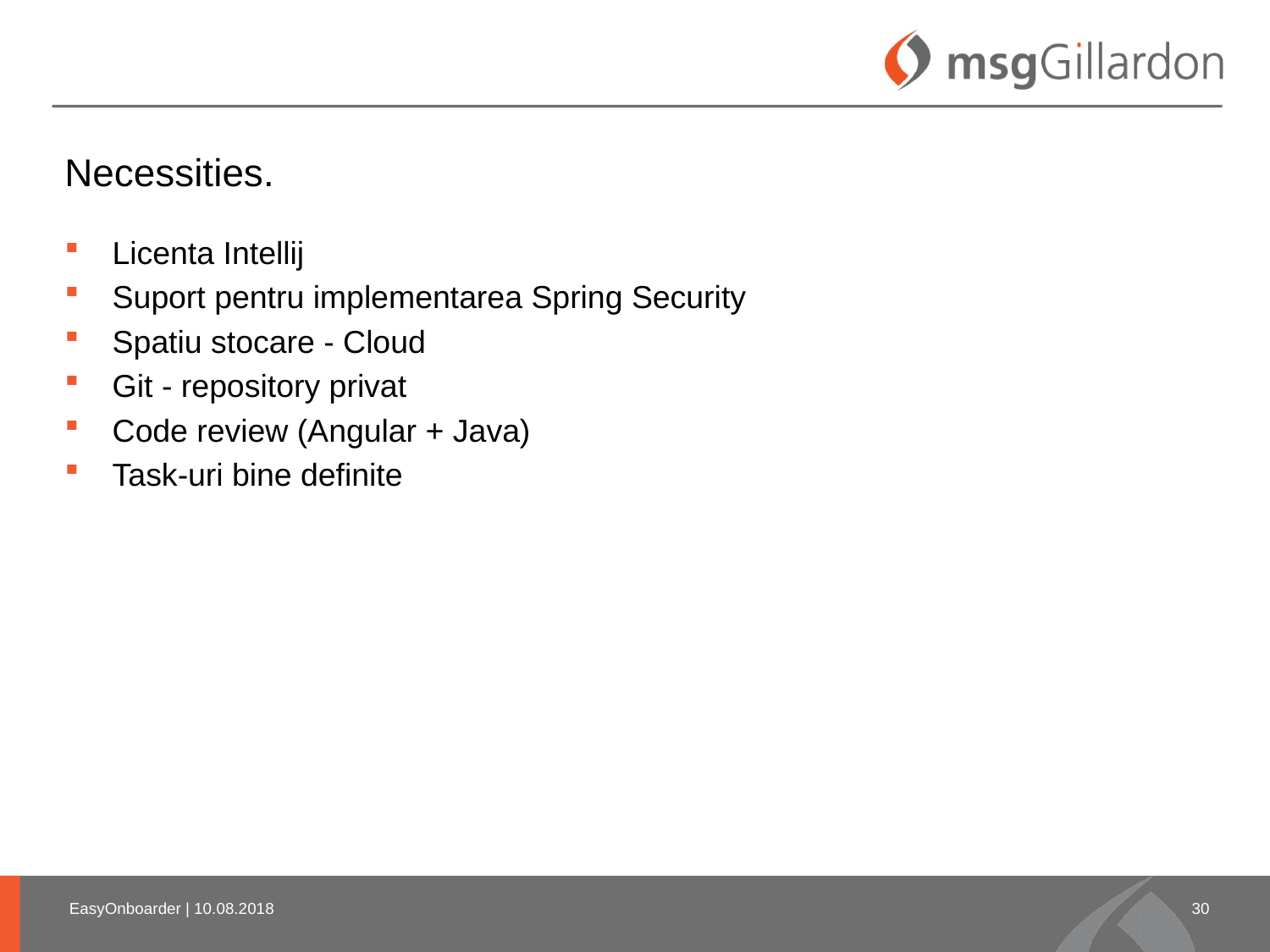

# Necessities.
Licenta Intellij
Suport pentru implementarea Spring Security
Spatiu stocare - Cloud
Git - repository privat
Code review (Angular + Java)
Task-uri bine definite
 EasyOnboarder | 10.08.2018
30